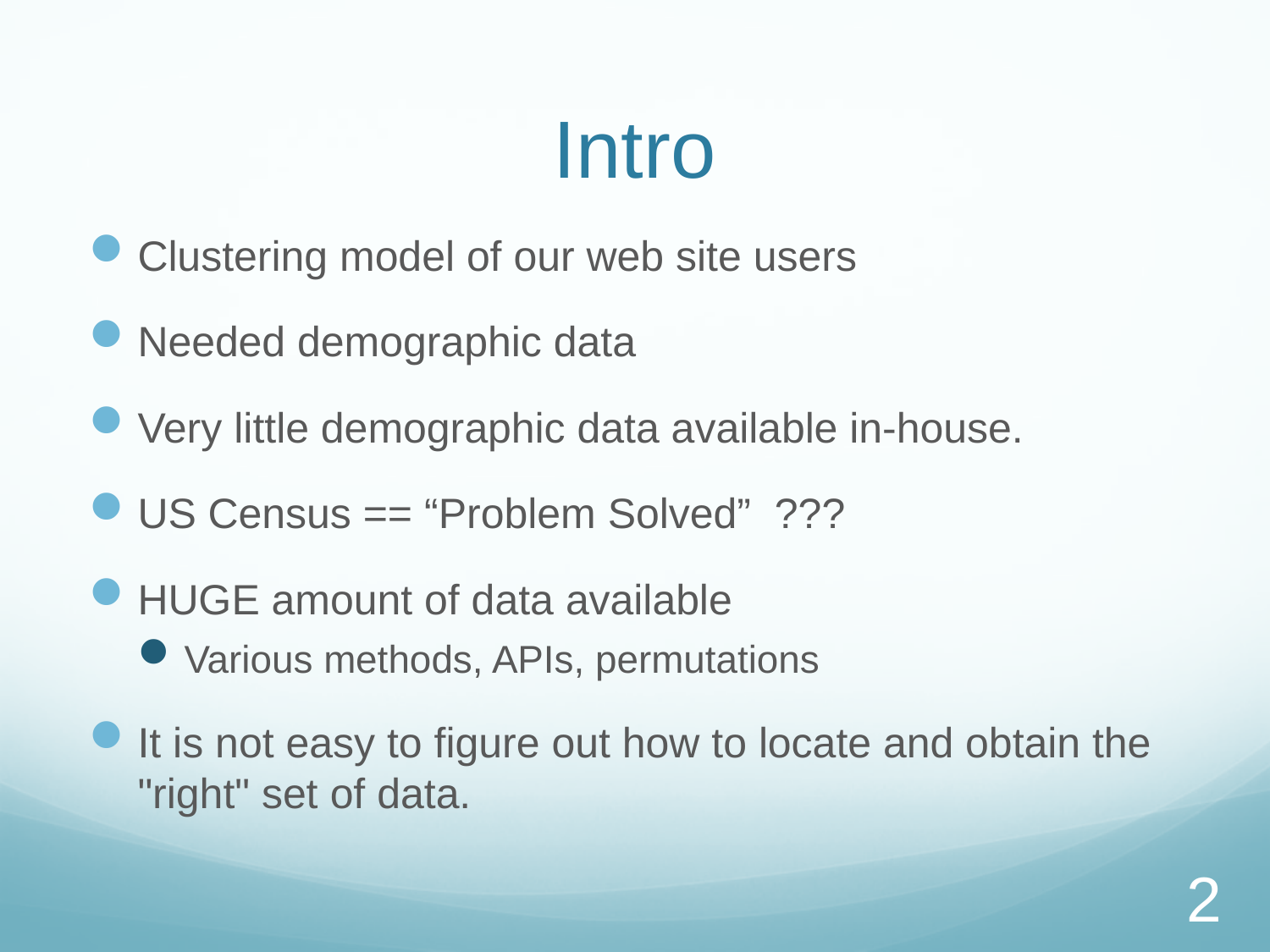

# Intro
Clustering model of our web site users
Needed demographic data
Very little demographic data available in-house.
US Census == “Problem Solved”  ???
HUGE amount of data available
Various methods, APIs, permutations
It is not easy to figure out how to locate and obtain the "right" set of data.
2